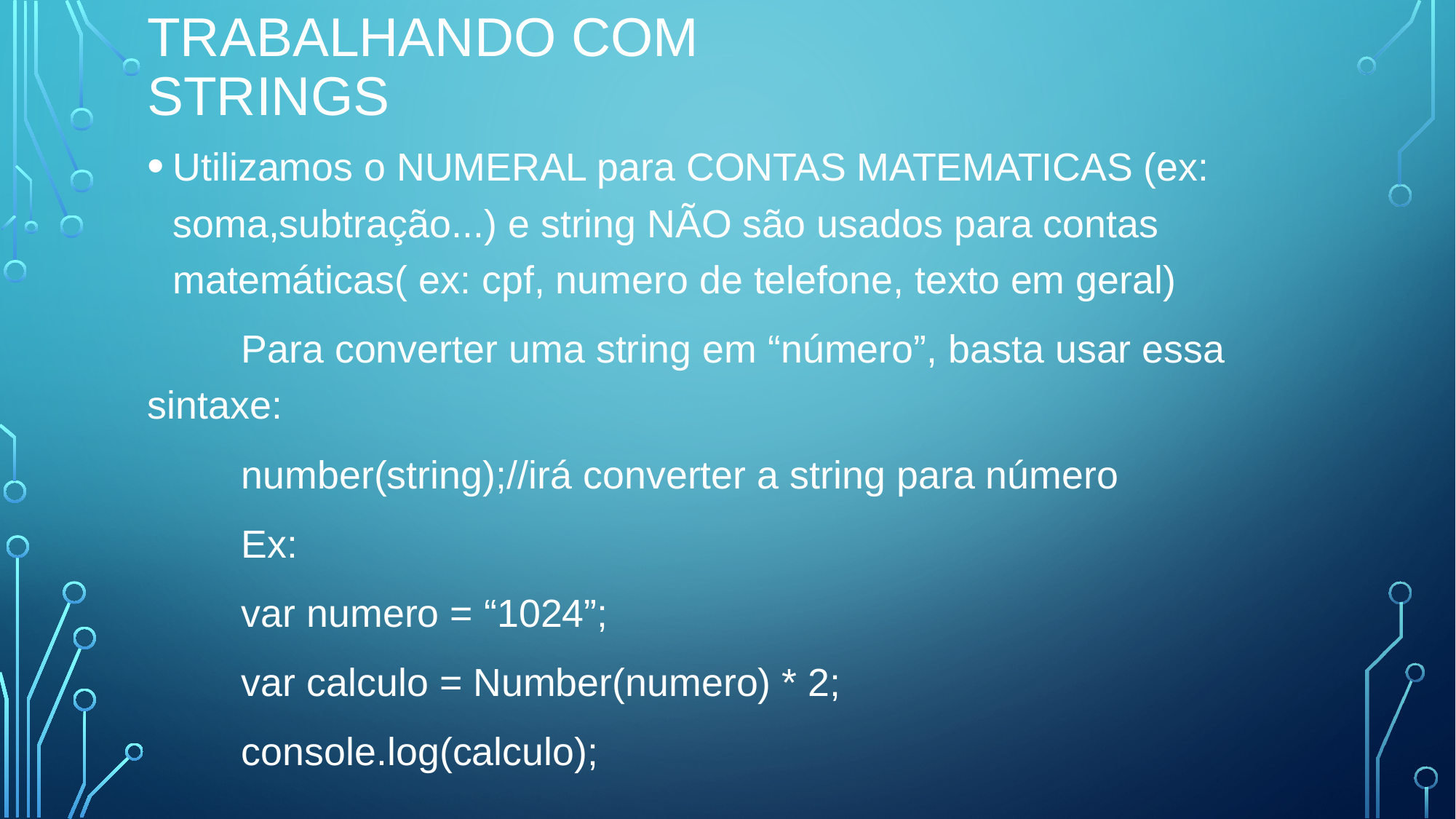

# Trabalhando com strings
Utilizamos o NUMERAL para CONTAS MATEMATICAS (ex: soma,subtração...) e string NÃO são usados para contas matemáticas( ex: cpf, numero de telefone, texto em geral)
	Para converter uma string em “número”, basta usar essa sintaxe:
		number(string);//irá converter a string para número
	Ex:
		var numero = “1024”;
		var calculo = Number(numero) * 2;
		console.log(calculo);